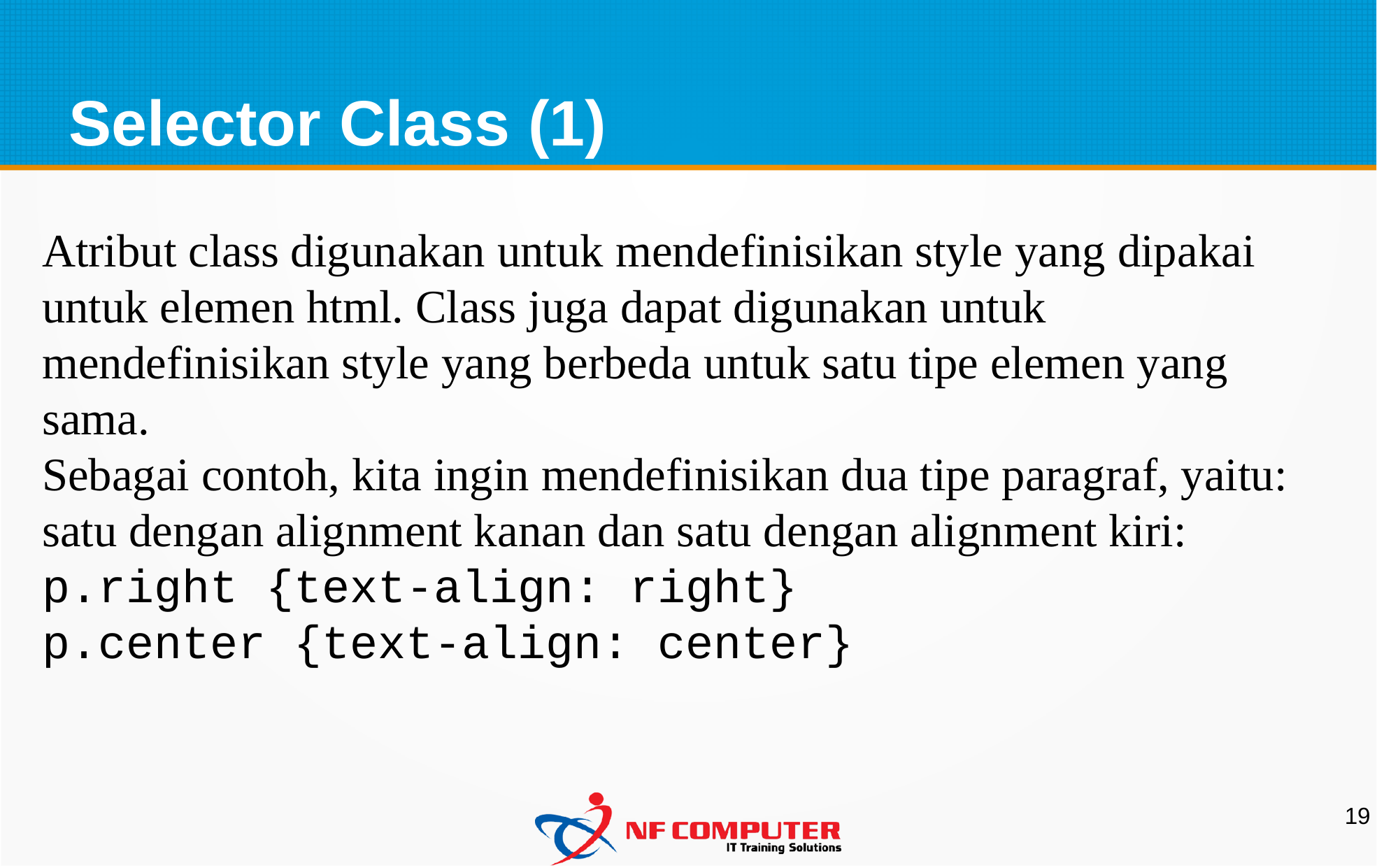

Selector Class (1)

Atribut class digunakan untuk mendefinisikan style yang dipakai untuk elemen html. Class juga dapat digunakan untuk mendefinisikan style yang berbeda untuk satu tipe elemen yang sama.
Sebagai contoh, kita ingin mendefinisikan dua tipe paragraf, yaitu: satu dengan alignment kanan dan satu dengan alignment kiri:
p.right {text-align: right}
p.center {text-align: center}
19